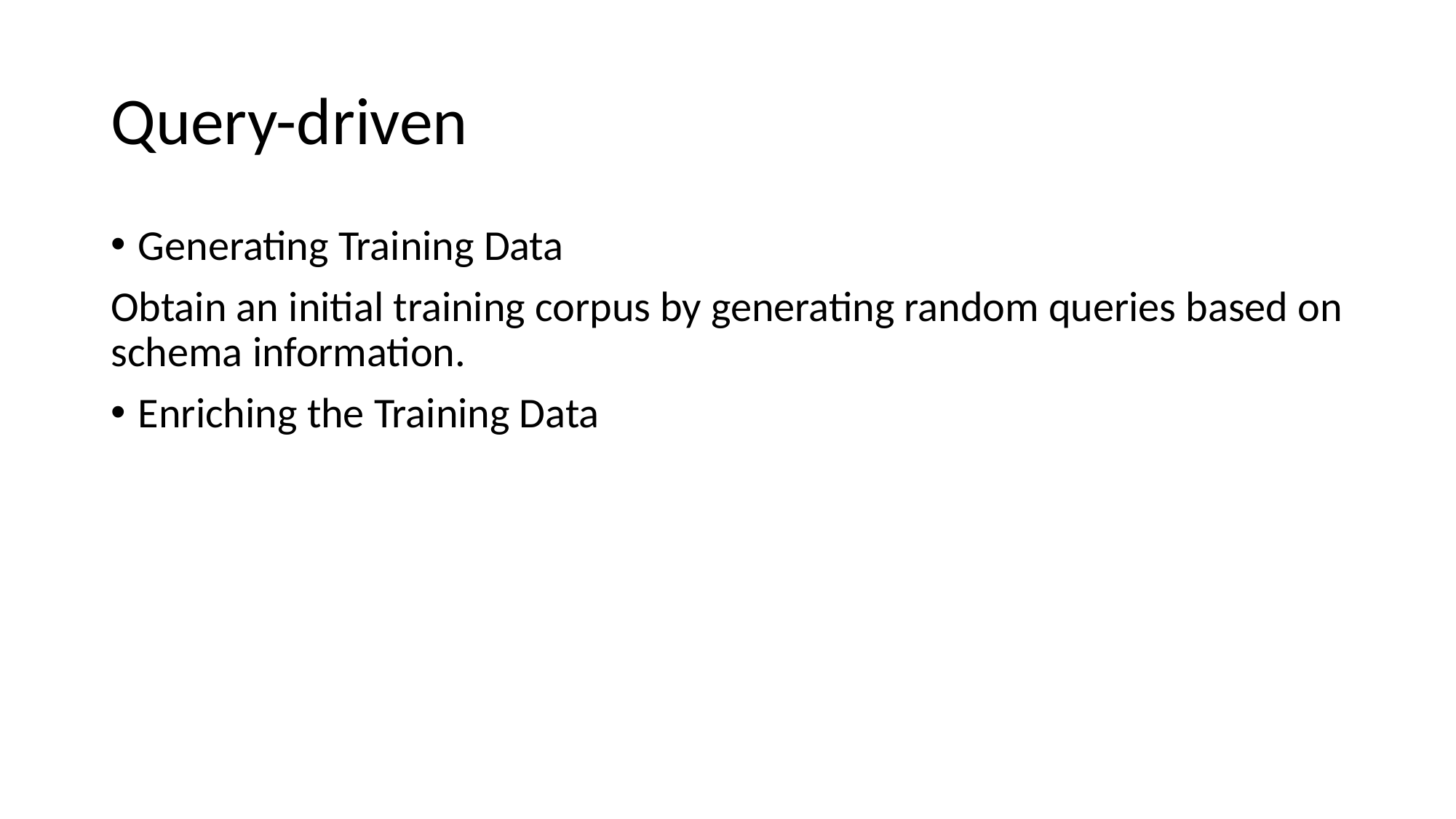

# Query-driven
Generating Training Data
Obtain an initial training corpus by generating random queries based on schema information.
Enriching the Training Data